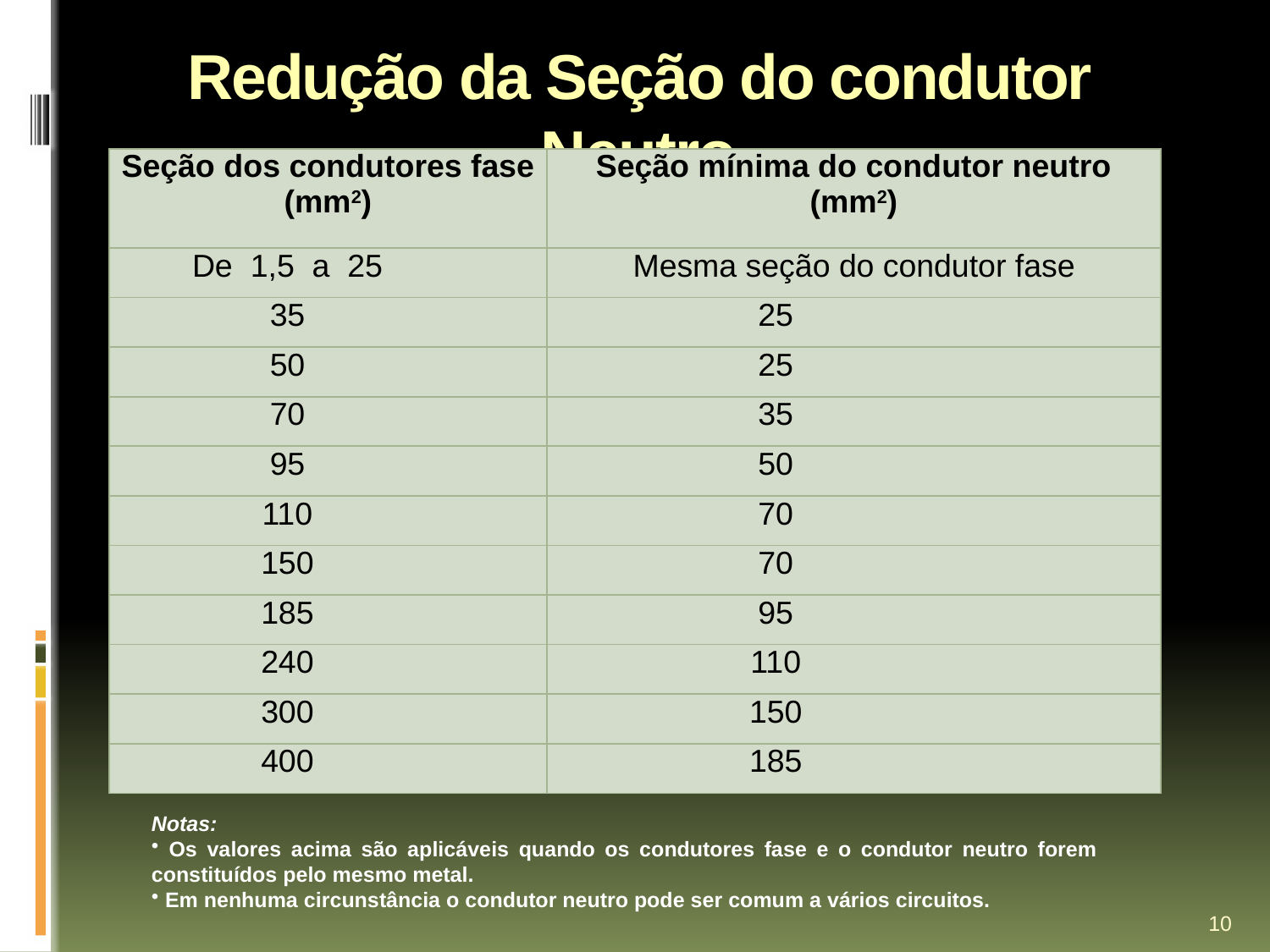

# Redução da Seção do condutor Neutro
| Seção dos condutores fase (mm2) | Seção mínima do condutor neutro (mm2) |
| --- | --- |
| De 1,5 a 25 | Mesma seção do condutor fase |
| 35 | 25 |
| 50 | 25 |
| 70 | 35 |
| 95 | 50 |
| 110 | 70 |
| 150 | 70 |
| 185 | 95 |
| 240 | 110 |
| 300 | 150 |
| 400 | 185 |
Notas:
 Os valores acima são aplicáveis quando os condutores fase e o condutor neutro forem constituídos pelo mesmo metal.
 Em nenhuma circunstância o condutor neutro pode ser comum a vários circuitos.
10